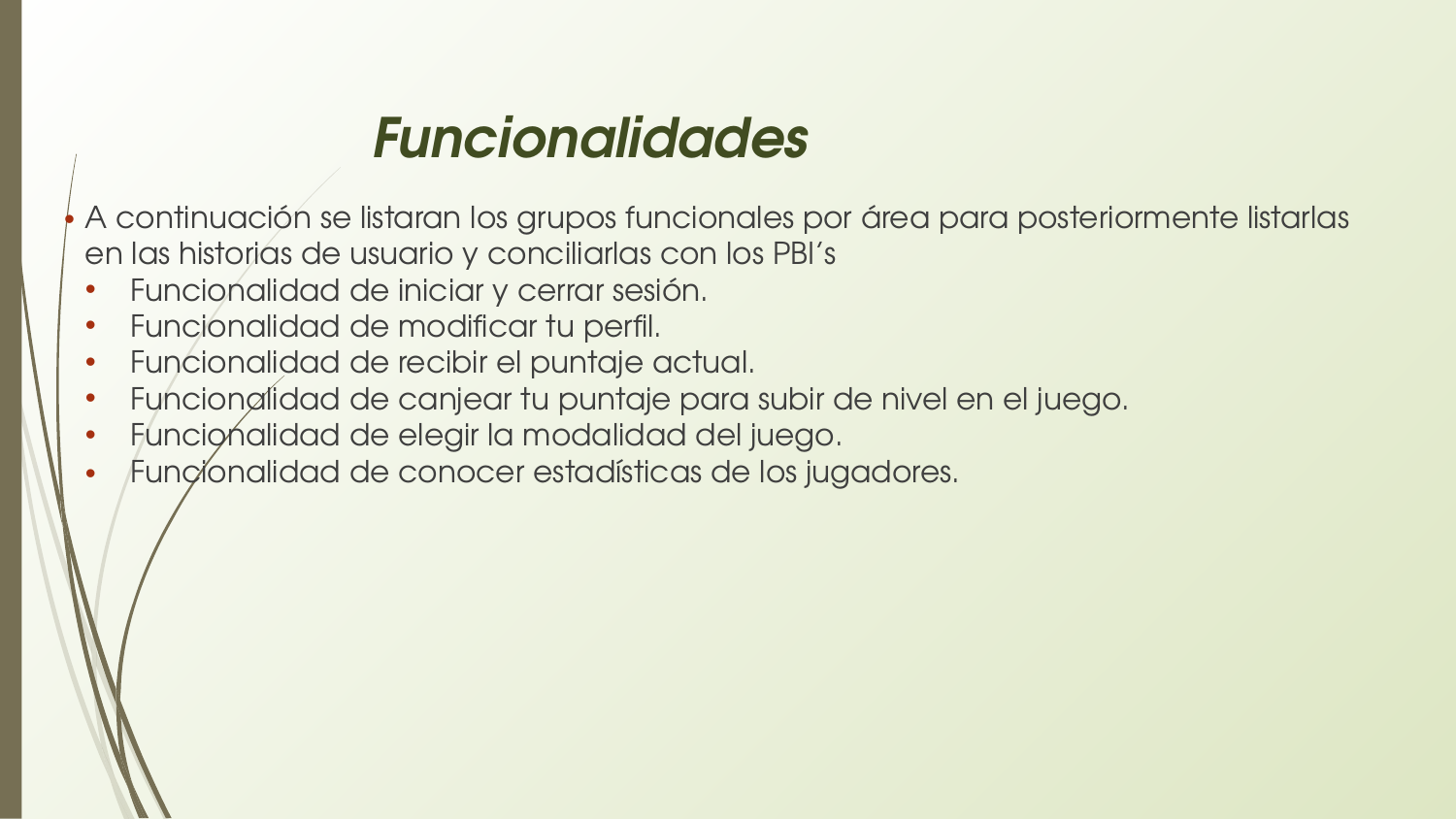

# Funcionalidades
A continuación se listaran los grupos funcionales por área para posteriormente listarlas en las historias de usuario y conciliarlas con los PBI’s
Funcionalidad de iniciar y cerrar sesión.
Funcionalidad de modificar tu perfil.
Funcionalidad de recibir el puntaje actual.
Funcionalidad de canjear tu puntaje para subir de nivel en el juego.
Funcionalidad de elegir la modalidad del juego.
Funcionalidad de conocer estadísticas de los jugadores.